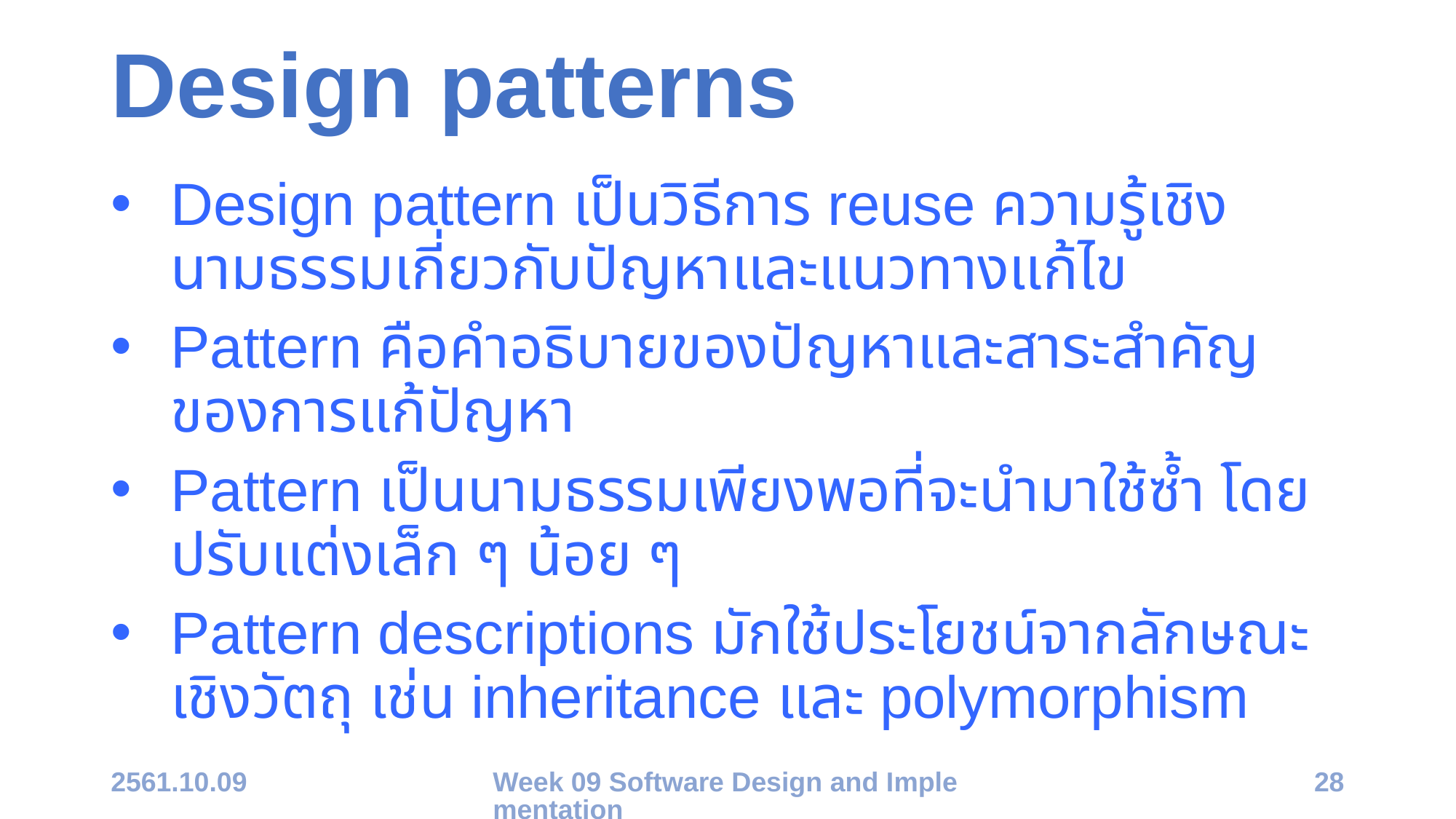

# Design patterns
Design pattern เป็นวิธีการ reuse ความรู้เชิงนามธรรมเกี่ยวกับปัญหาและแนวทางแก้ไข
Pattern คือคำอธิบายของปัญหาและสาระสำคัญของการแก้ปัญหา
Pattern เป็นนามธรรมเพียงพอที่จะนำมาใช้ซ้ำ โดยปรับแต่งเล็ก ๆ น้อย ๆ
Pattern descriptions มักใช้ประโยชน์จากลักษณะเชิงวัตถุ เช่น inheritance และ polymorphism
2561.10.09
Week 09 Software Design and Implementation
28